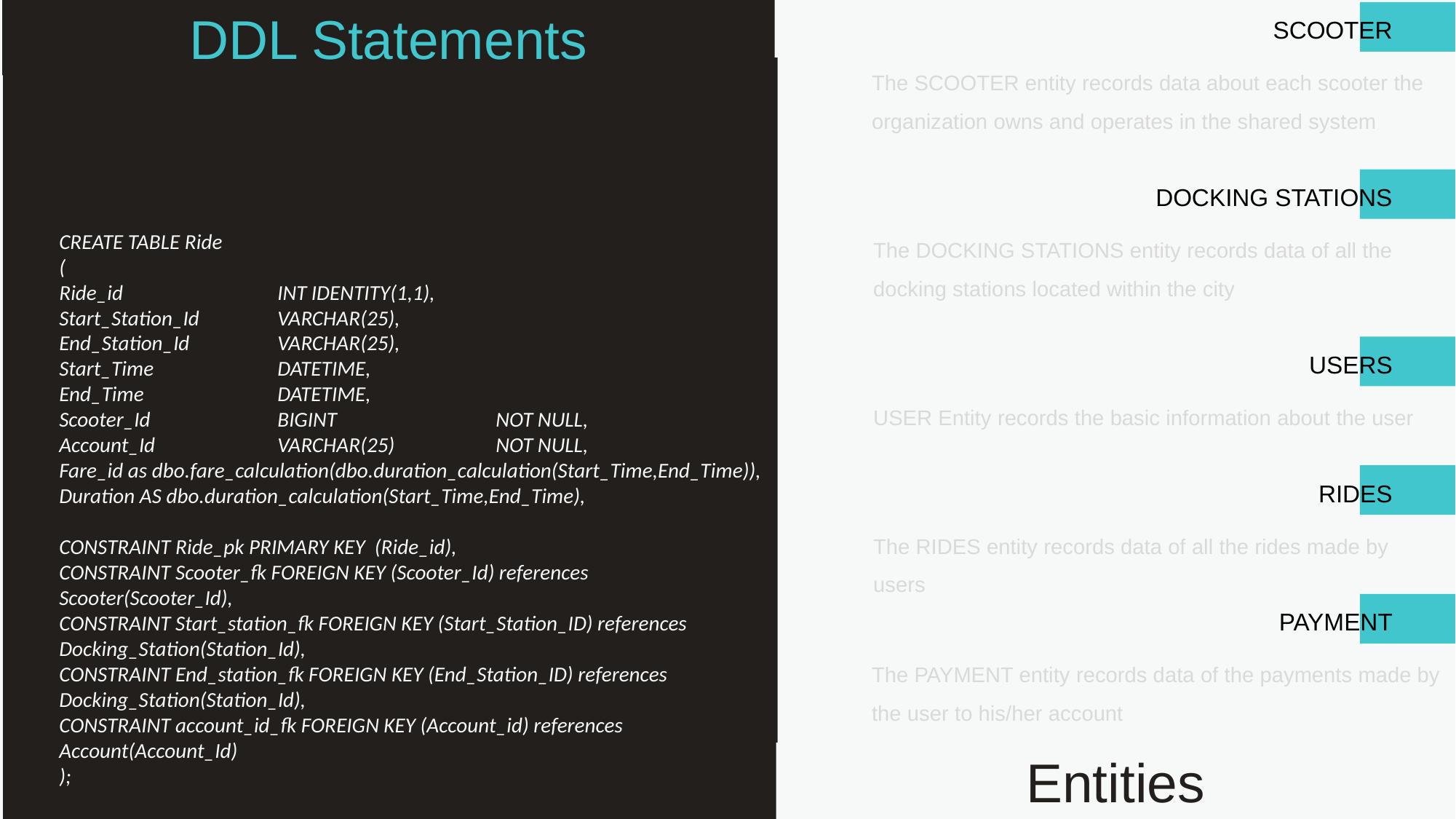

DDL Statements

SCOOTER
The SCOOTER entity records data about each scooter the organization owns and operates in the shared system

DOCKING STATIONS
The DOCKING STATIONS entity records data of all the docking stations located within the city

CREATE TABLE Ride
(
Ride_id	INT IDENTITY(1,1),
Start_Station_Id	VARCHAR(25),
End_Station_Id	VARCHAR(25),
Start_Time	DATETIME,
End_Time	DATETIME,
Scooter_Id	BIGINT	NOT NULL,
Account_Id	VARCHAR(25)	NOT NULL,
Fare_id as dbo.fare_calculation(dbo.duration_calculation(Start_Time,End_Time)),
Duration AS dbo.duration_calculation(Start_Time,End_Time),

CONSTRAINT Ride_pk PRIMARY KEY  (Ride_id),
CONSTRAINT Scooter_fk FOREIGN KEY (Scooter_Id) references Scooter(Scooter_Id),
CONSTRAINT Start_station_fk FOREIGN KEY (Start_Station_ID) references Docking_Station(Station_Id),
CONSTRAINT End_station_fk FOREIGN KEY (End_Station_ID) references Docking_Station(Station_Id),
CONSTRAINT account_id_fk FOREIGN KEY (Account_id) references Account(Account_Id)
);

USERS
USER Entity records the basic information about the user

RIDES
The RIDES entity records data of all the rides made by users

PAYMENT
The PAYMENT entity records data of the payments made by the user to his/her account
Entities